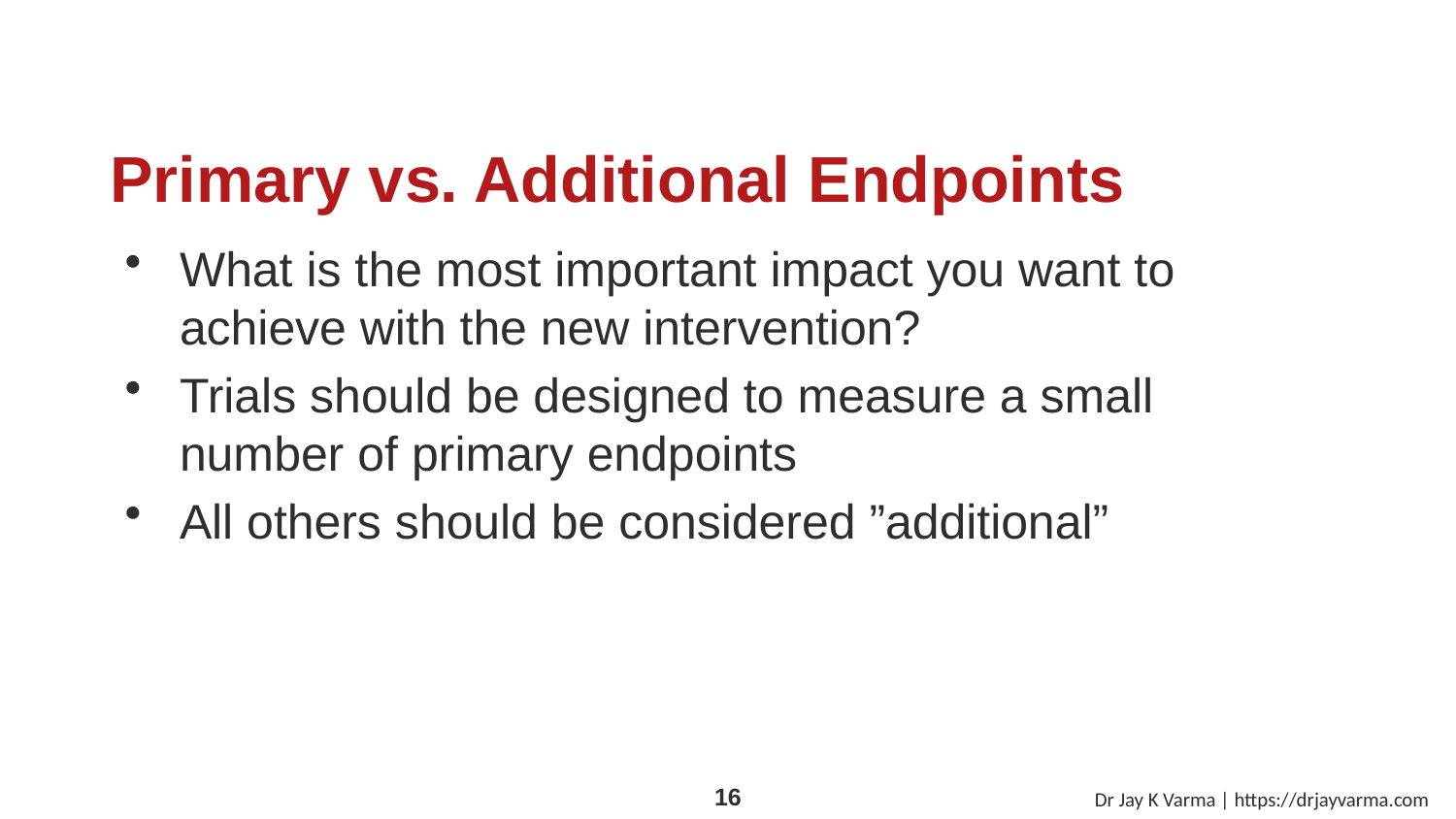

# Primary vs. Additional Endpoints
What is the most important impact you want to achieve with the new intervention?
Trials should be designed to measure a small number of primary endpoints
All others should be considered ”additional”

Dr Jay K Varma | https://drjayvarma.com